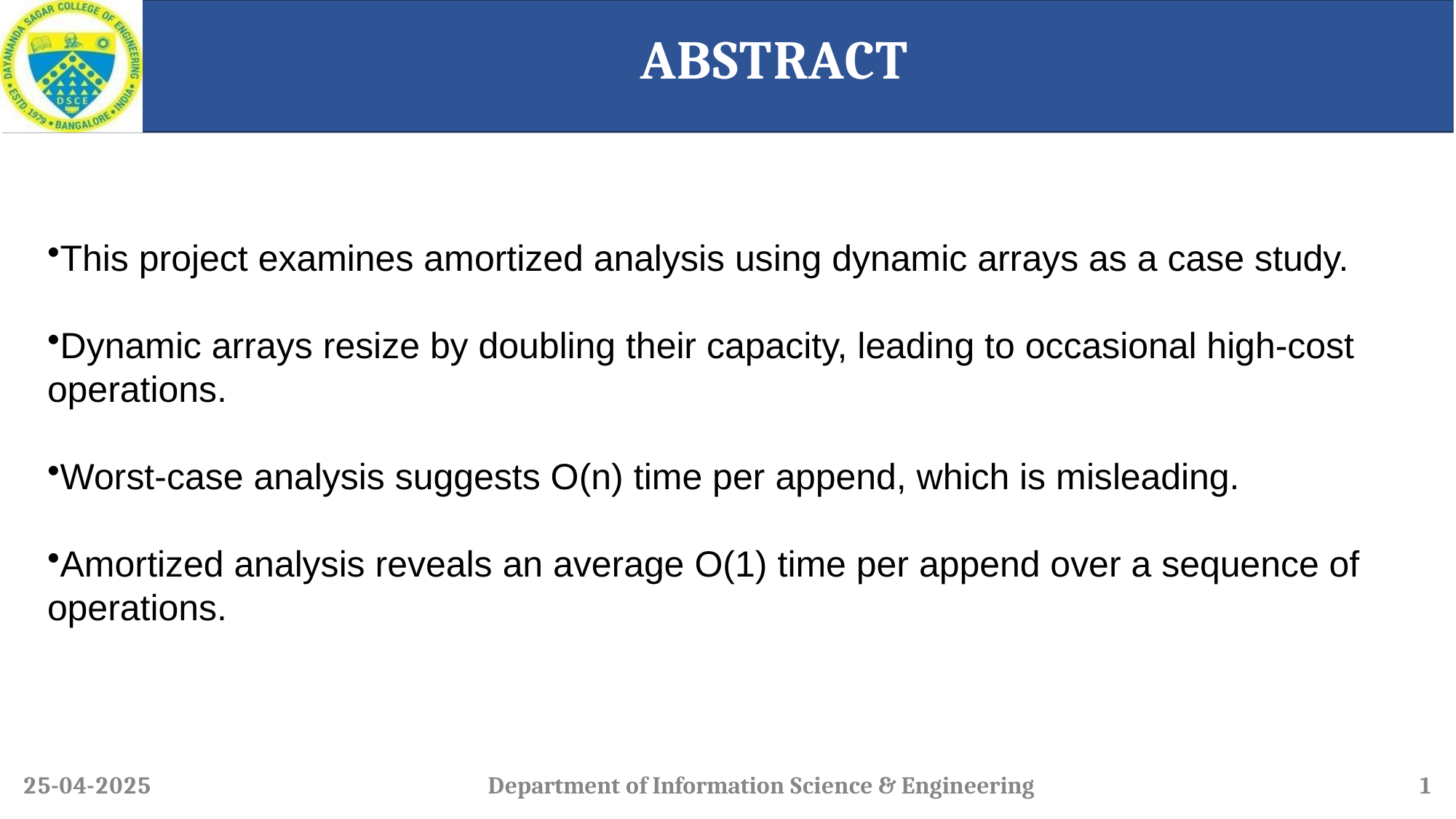

# ABSTRACT

This project examines amortized analysis using dynamic arrays as a case study.

Dynamic arrays resize by doubling their capacity, leading to occasional high-cost operations.

Worst-case analysis suggests O(n) time per append, which is misleading.

Amortized analysis reveals an average O(1) time per append over a sequence of operations.
25-04-2025
Department of Information Science & Engineering
1